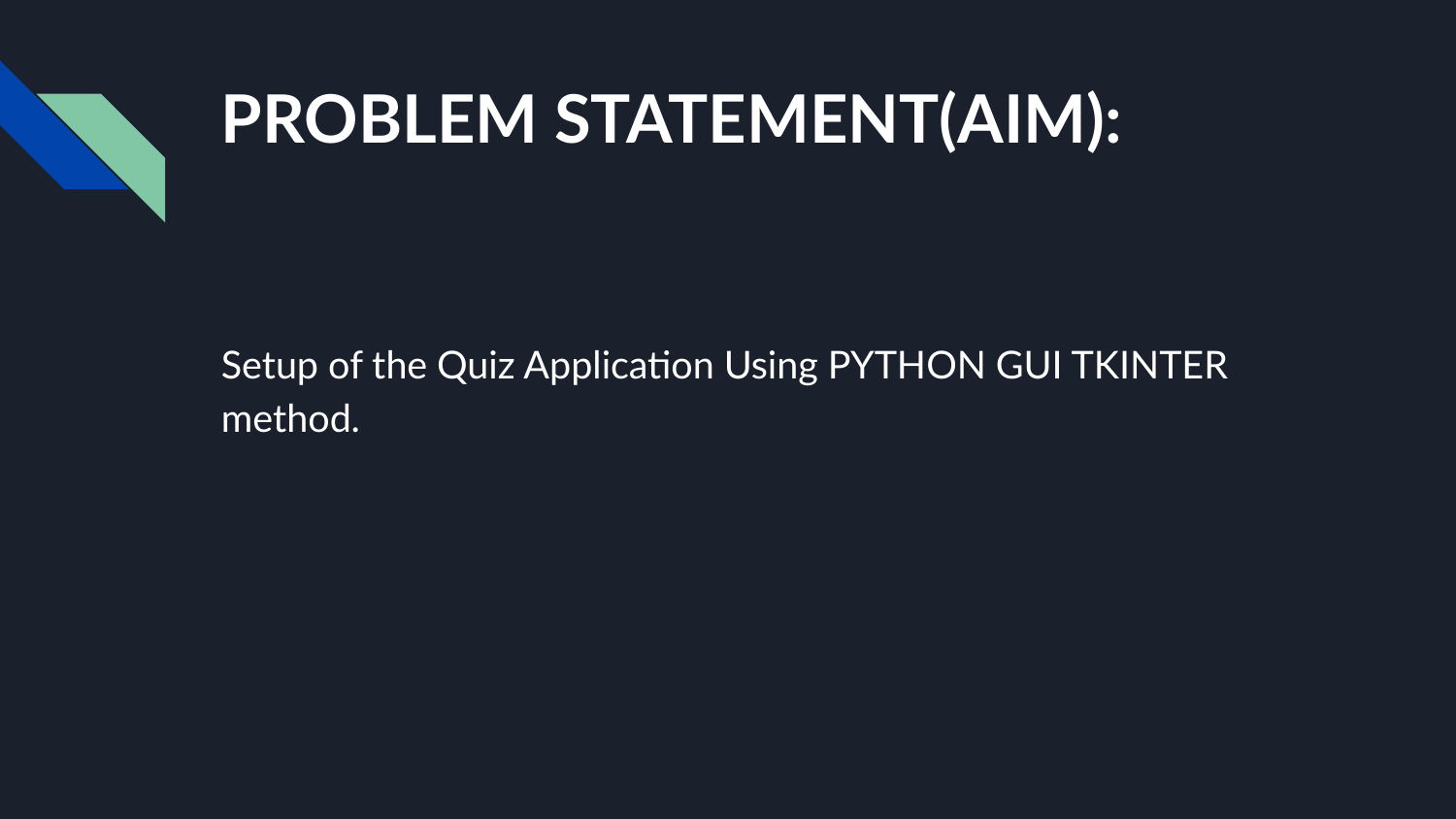

# PROBLEM STATEMENT(AIM):

Setup of the Quiz Application Using PYTHON GUI TKINTER method.